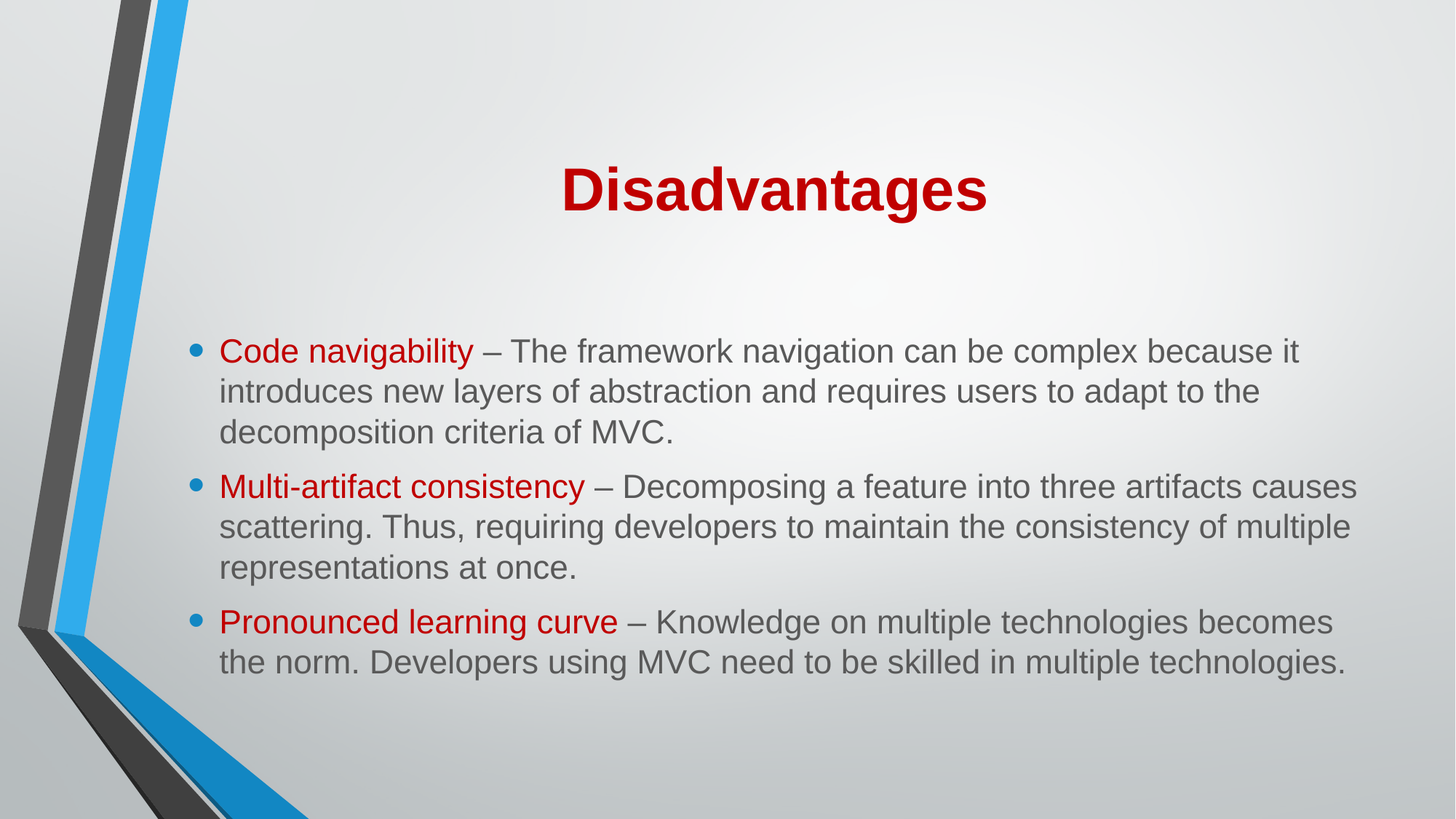

# Disadvantages
Code navigability – The framework navigation can be complex because it introduces new layers of abstraction and requires users to adapt to the decomposition criteria of MVC.
Multi-artifact consistency – Decomposing a feature into three artifacts causes scattering. Thus, requiring developers to maintain the consistency of multiple representations at once.
Pronounced learning curve – Knowledge on multiple technologies becomes the norm. Developers using MVC need to be skilled in multiple technologies.